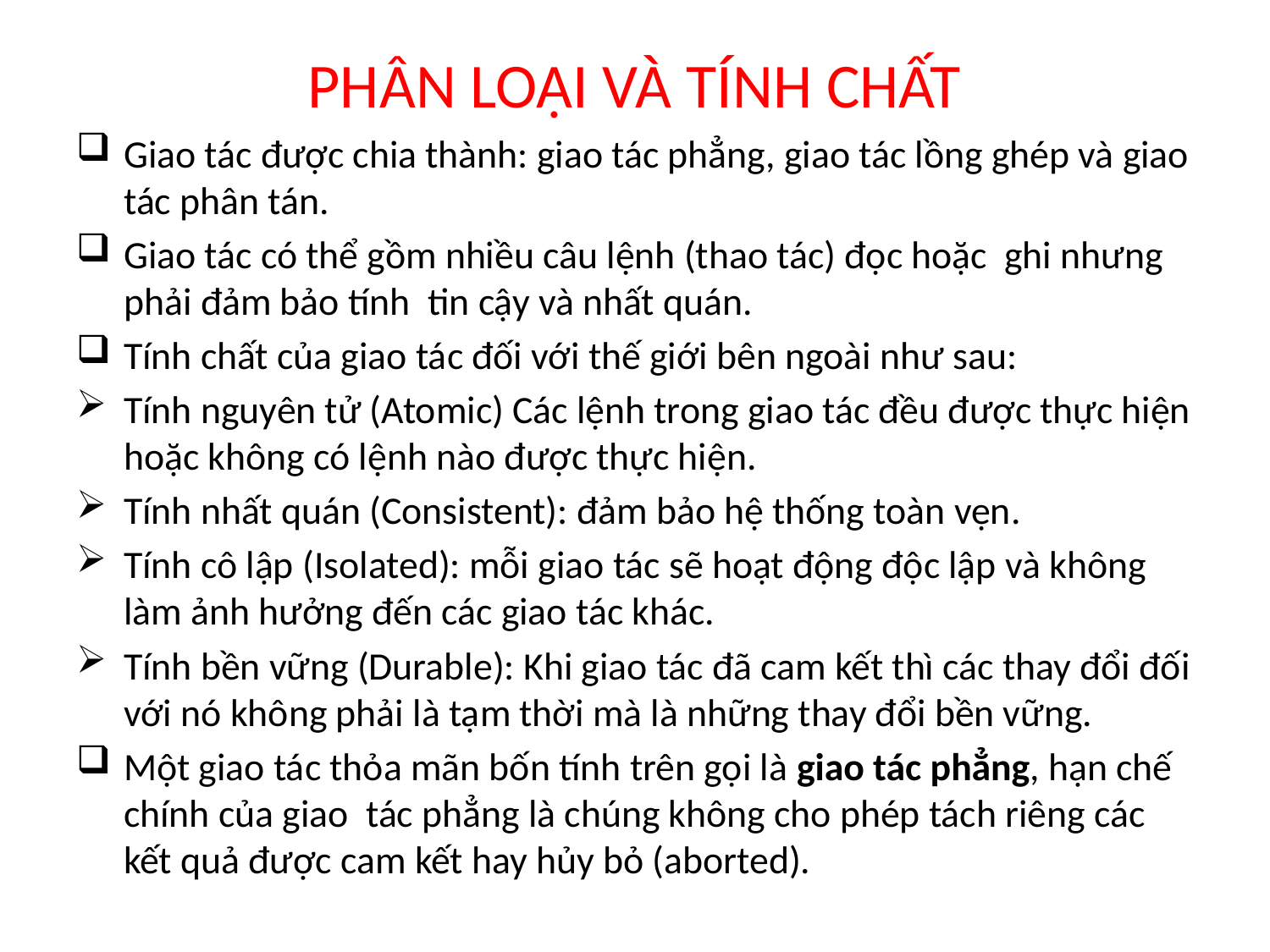

# PHÂN LOẠI VÀ TÍNH CHẤT
Giao tác được chia thành: giao tác phẳng, giao tác lồng ghép và giao tác phân tán.
Giao tác có thể gồm nhiều câu lệnh (thao tác) đọc hoặc  ghi nhưng phải đảm bảo tính  tin cậy và nhất quán.
Tính chất của giao tác đối với thế giới bên ngoài như sau:
Tính nguyên tử (Atomic) Các lệnh trong giao tác đều được thực hiện hoặc không có lệnh nào được thực hiện.
Tính nhất quán (Consistent): đảm bảo hệ thống toàn vẹn.
Tính cô lập (Isolated): mỗi giao tác sẽ hoạt động độc lập và không làm ảnh hưởng đến các giao tác khác.
Tính bền vững (Durable): Khi giao tác đã cam kết thì các thay đổi đối với nó không phải là tạm thời mà là những thay đổi bền vững.
Một giao tác thỏa mãn bốn tính trên gọi là giao tác phẳng, hạn chế chính của giao  tác phẳng là chúng không cho phép tách riêng các kết quả được cam kết hay hủy bỏ (aborted).